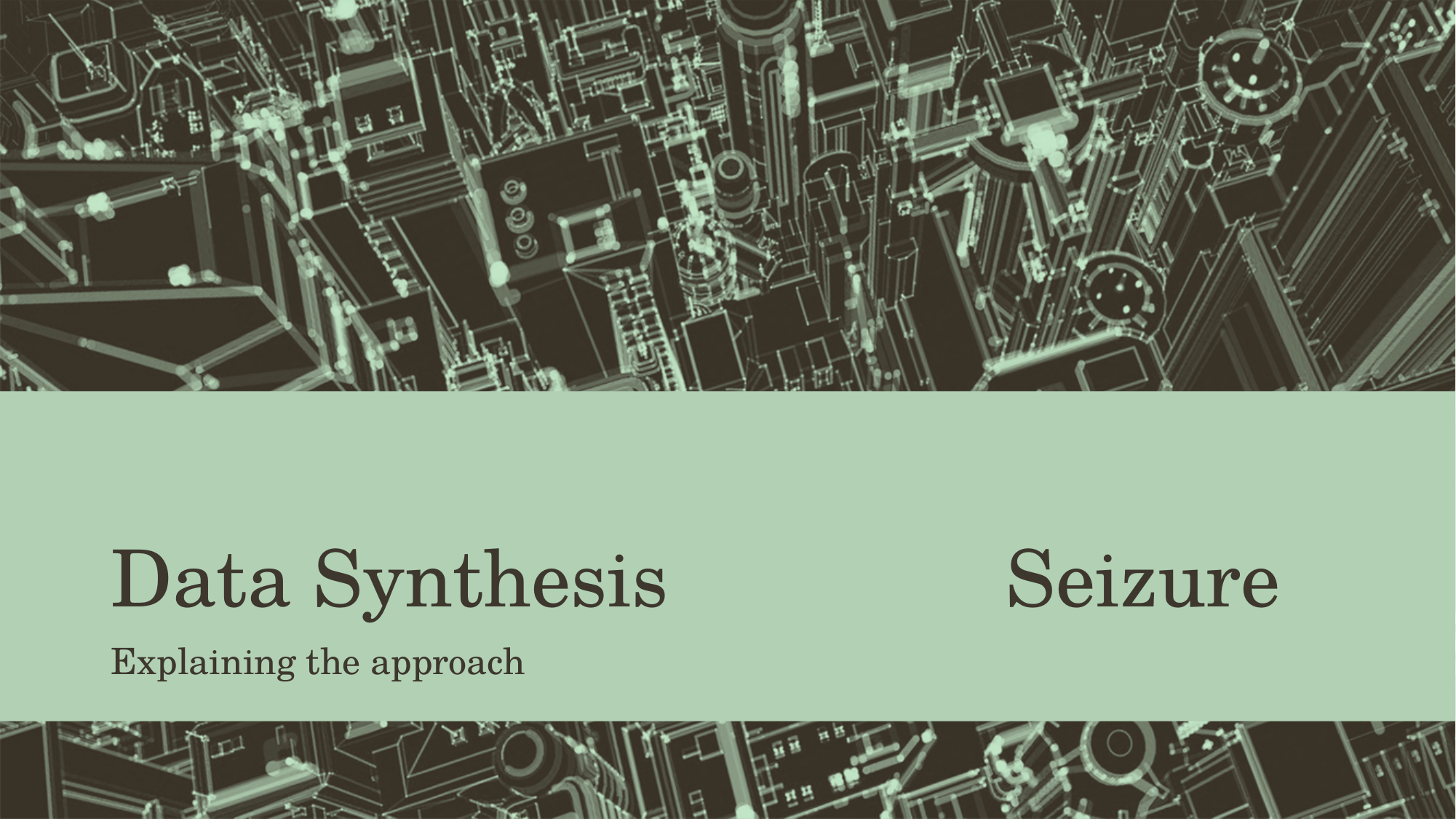

# Data Synthesis			 Seizure
Explaining the approach